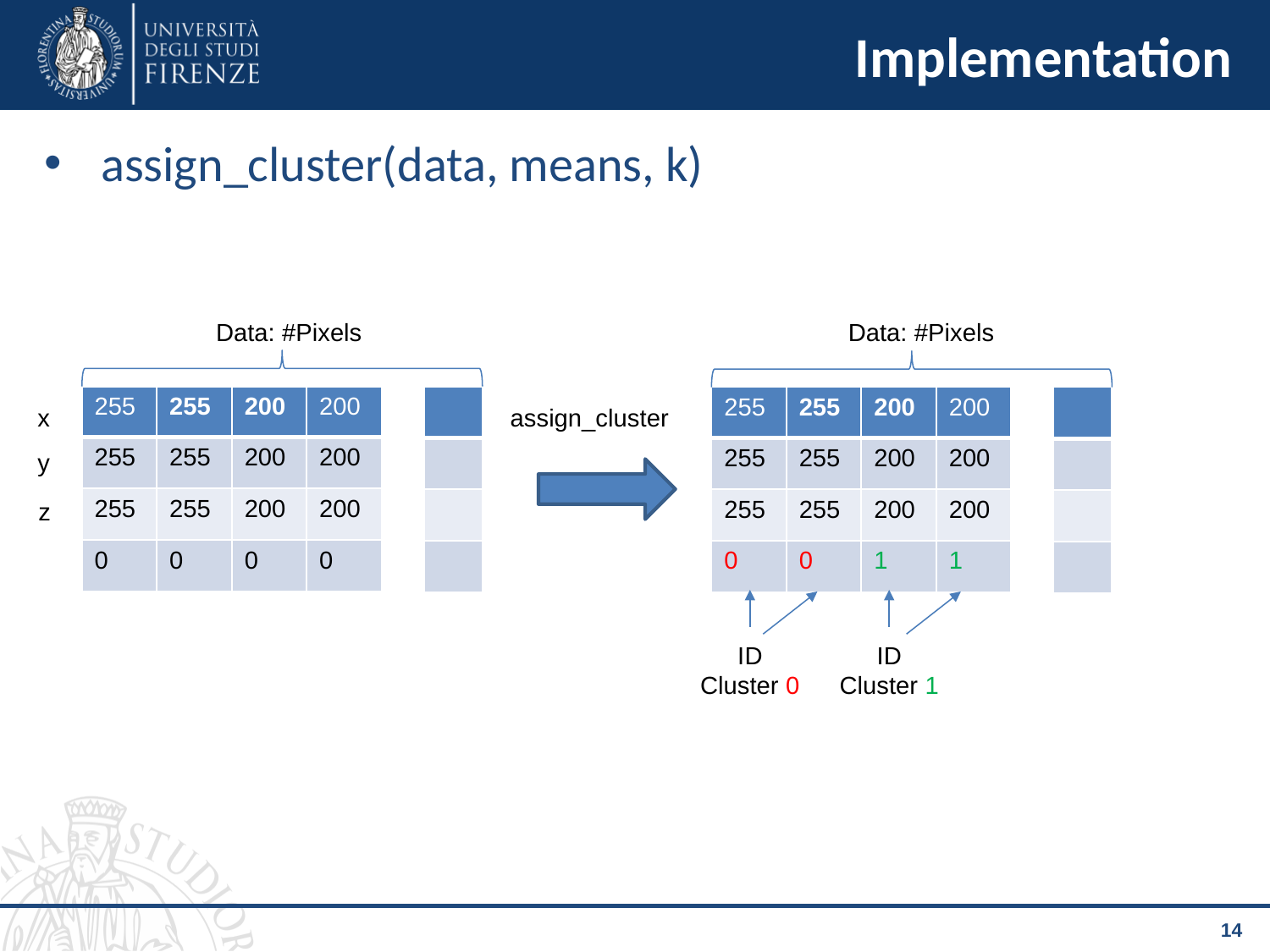

# Implementation
assign_cluster(data, means, k)

Data: #Pixels
Data: #Pixels
| 255 | 255 | 200 | 200 |
| --- | --- | --- | --- |
| 255 | 255 | 200 | 200 |
| 255 | 255 | 200 | 200 |
| 0 | 0 | 0 | 0 |
|  |
| --- |
|  |
|  |
|  |
| 255 | 255 | 200 | 200 |
| --- | --- | --- | --- |
| 255 | 255 | 200 | 200 |
| 255 | 255 | 200 | 200 |
| 0 | 0 | 1 | 1 |
|  |
| --- |
|  |
|  |
|  |
x
assign_cluster
y

z
ID
Cluster 0
ID
Cluster 1

14